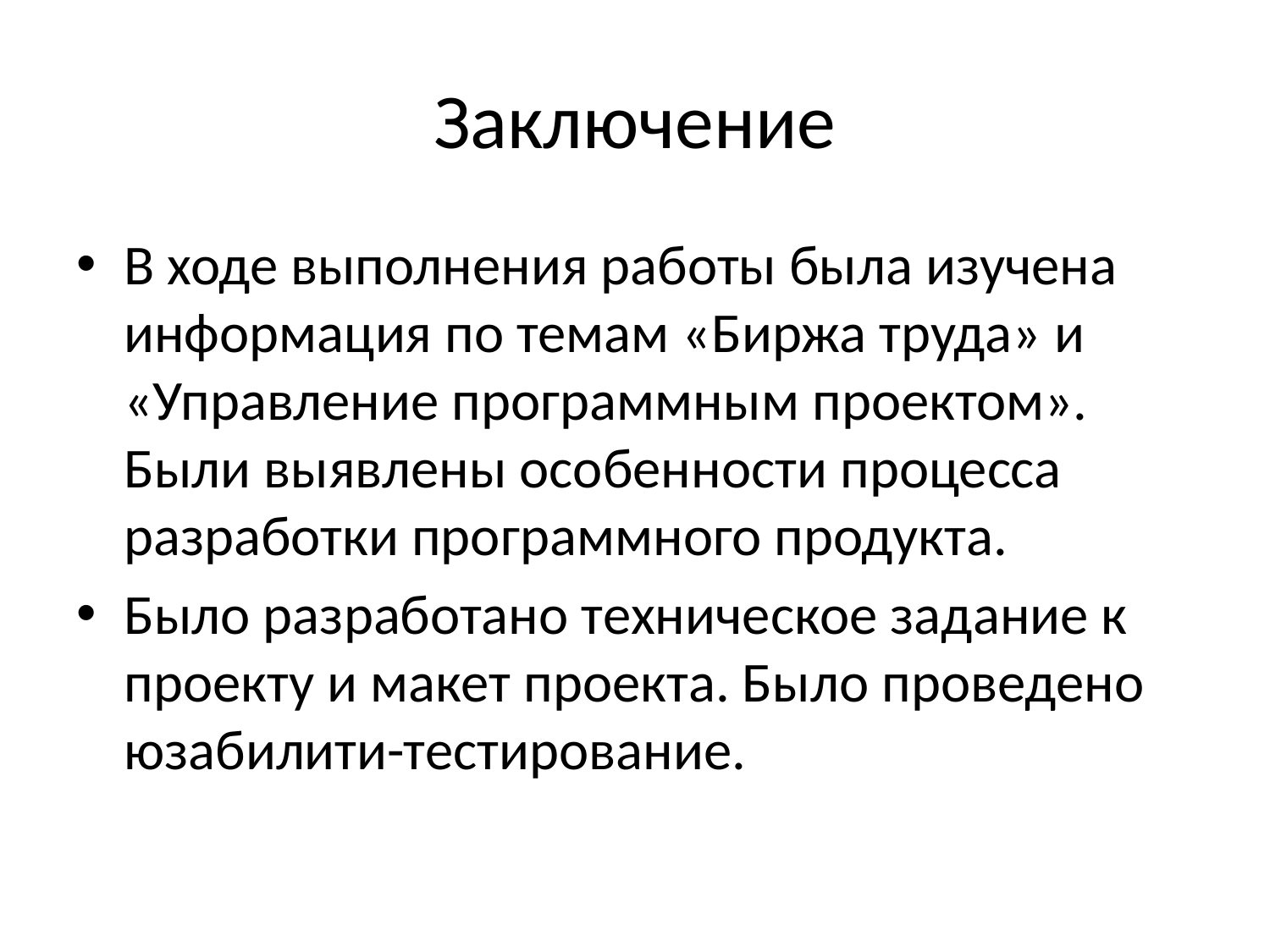

# Заключение
В ходе выполнения работы была изучена информация по темам «Биржа труда» и «Управление программным проектом». Были выявлены особенности процесса разработки программного продукта.
Было разработано техническое задание к проекту и макет проекта. Было проведено юзабилити-тестирование.